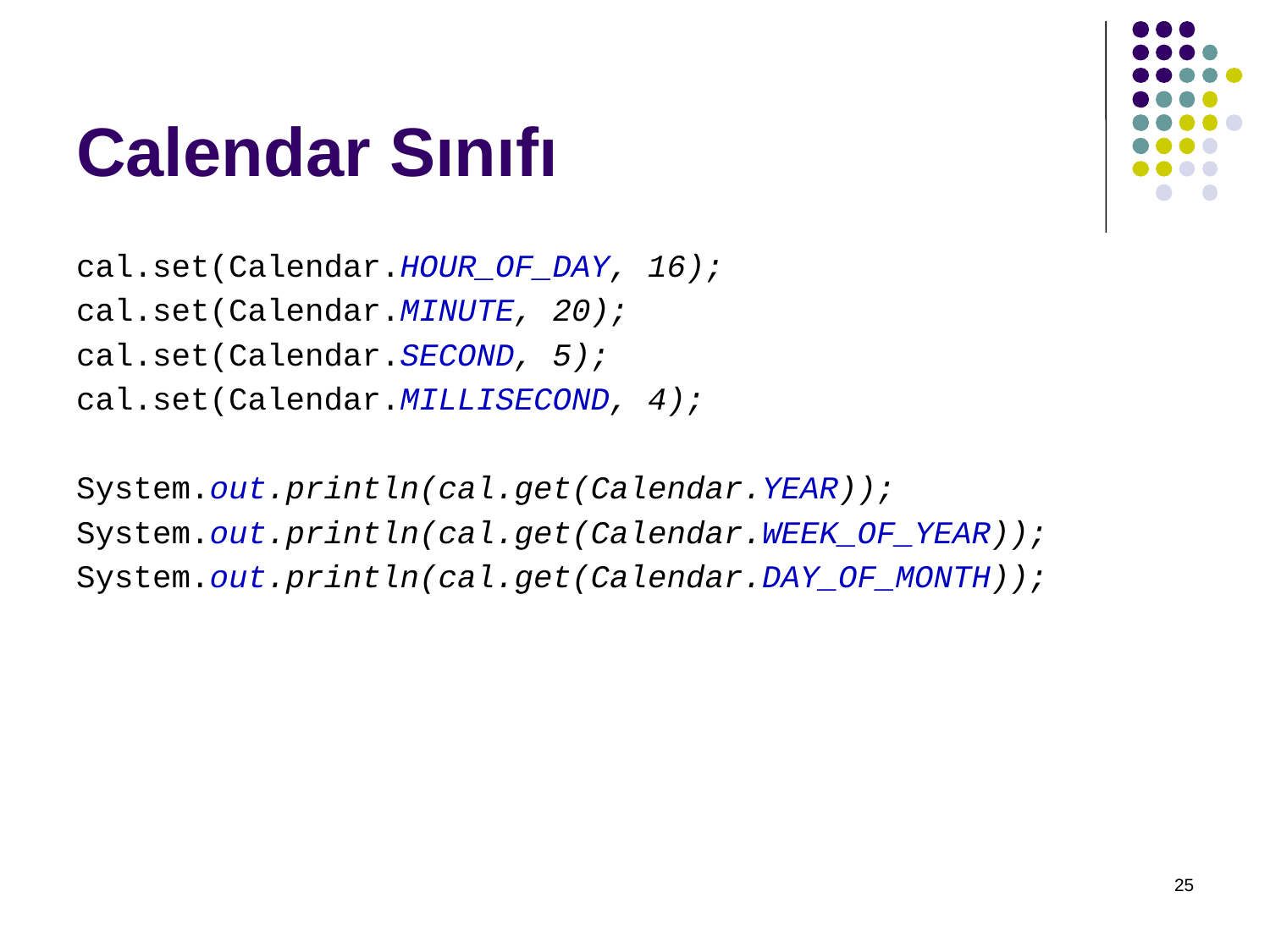

# Calendar Sınıfı
cal.set(Calendar.HOUR_OF_DAY, 16);
cal.set(Calendar.MINUTE, 20);
cal.set(Calendar.SECOND, 5);
cal.set(Calendar.MILLISECOND, 4);

System.out.println(cal.get(Calendar.YEAR));
System.out.println(cal.get(Calendar.WEEK_OF_YEAR));
System.out.println(cal.get(Calendar.DAY_OF_MONTH));
25